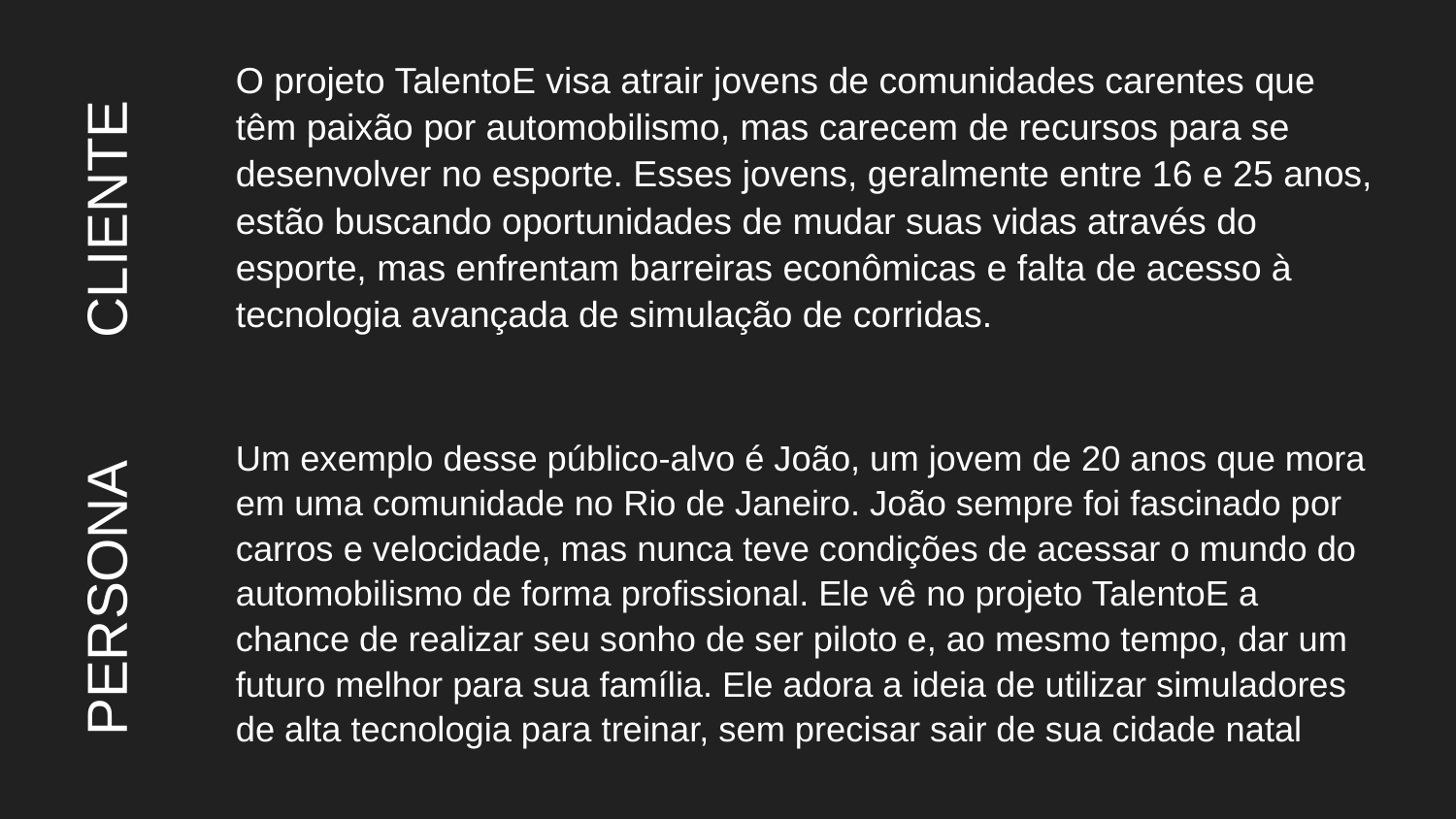

O projeto TalentoE visa atrair jovens de comunidades carentes que têm paixão por automobilismo, mas carecem de recursos para se desenvolver no esporte. Esses jovens, geralmente entre 16 e 25 anos, estão buscando oportunidades de mudar suas vidas através do esporte, mas enfrentam barreiras econômicas e falta de acesso à tecnologia avançada de simulação de corridas.
# CLIENTE
Um exemplo desse público-alvo é João, um jovem de 20 anos que mora em uma comunidade no Rio de Janeiro. João sempre foi fascinado por carros e velocidade, mas nunca teve condições de acessar o mundo do automobilismo de forma profissional. Ele vê no projeto TalentoE a chance de realizar seu sonho de ser piloto e, ao mesmo tempo, dar um futuro melhor para sua família. Ele adora a ideia de utilizar simuladores de alta tecnologia para treinar, sem precisar sair de sua cidade natal
PERSONA